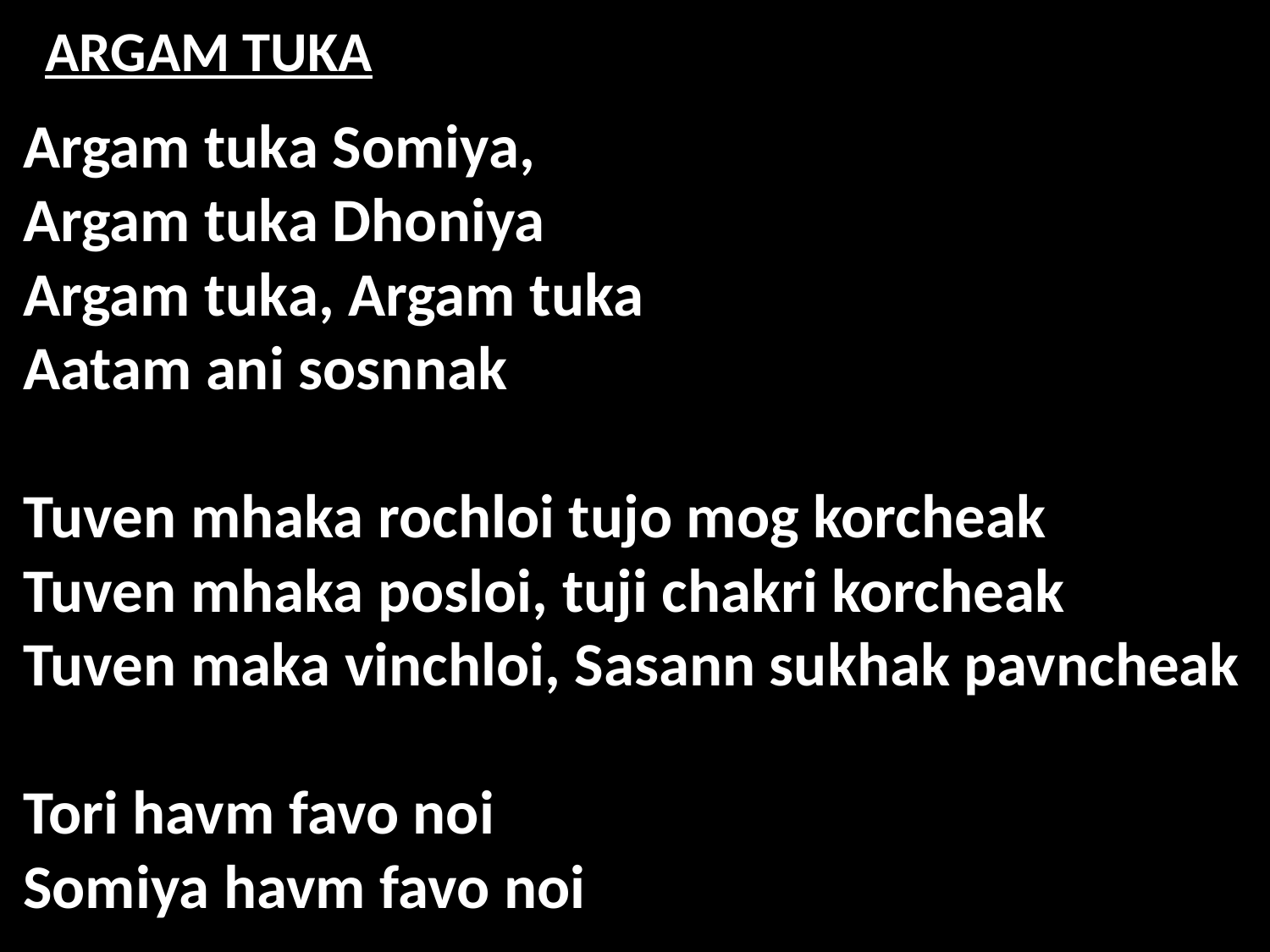

# ARGAM TUKA
Argam tuka Somiya,
Argam tuka Dhoniya
Argam tuka, Argam tuka
Aatam ani sosnnak

Tuven mhaka rochloi tujo mog korcheak
Tuven mhaka posloi, tuji chakri korcheak
Tuven maka vinchloi, Sasann sukhak pavncheak

Tori havm favo noi
Somiya havm favo noi